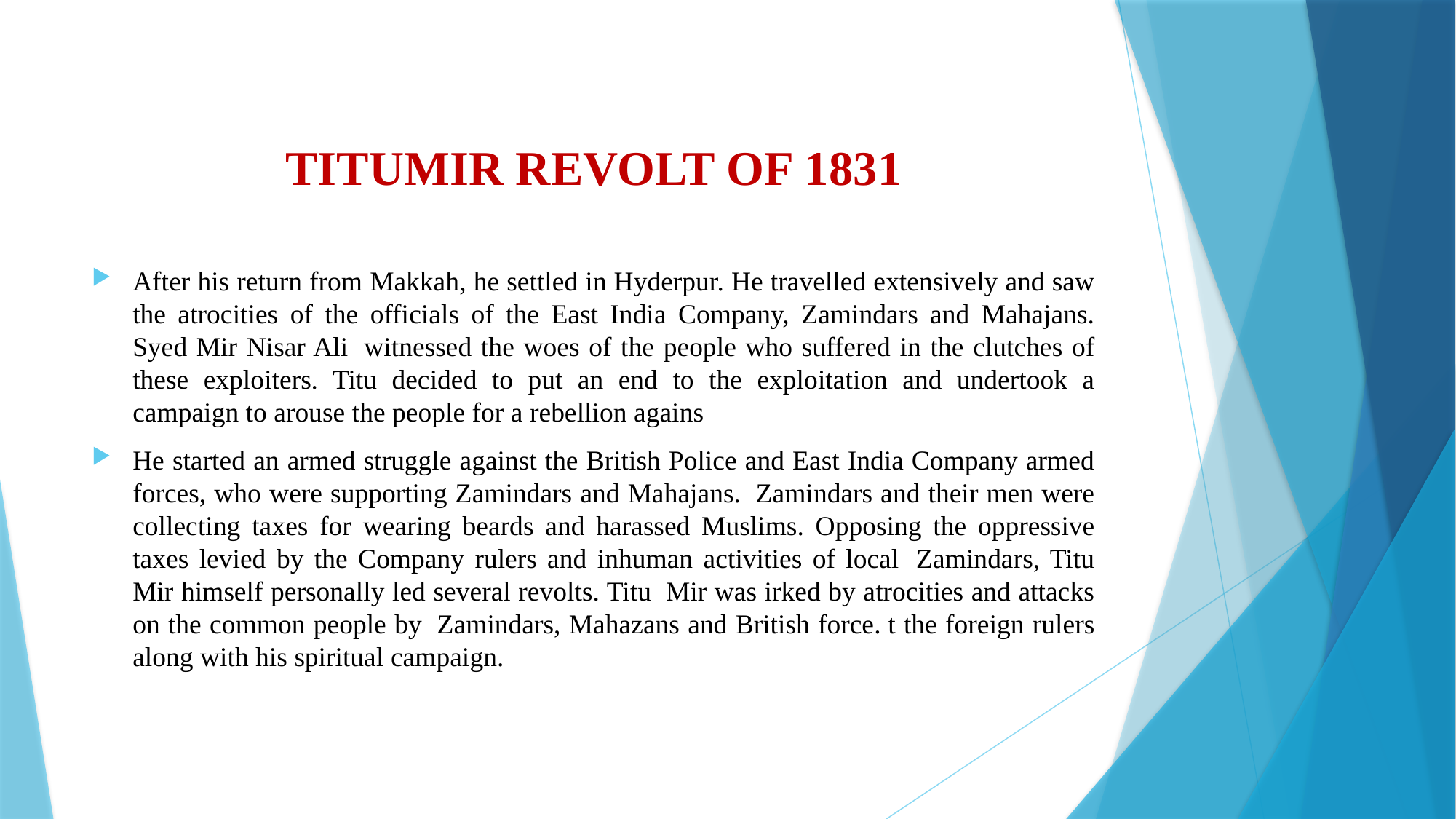

# TITUMIR REVOLT OF 1831
After his return from Makkah, he settled in Hyderpur. He travelled extensively and saw the atrocities of the officials of the East India Company, Zamindars and Mahajans. Syed Mir Nisar Ali  witnessed the woes of the people who suffered in the clutches of these exploiters. Titu decided to put an end to the exploitation and undertook a campaign to arouse the people for a rebellion agains
He started an armed struggle against the British Police and East India Company armed forces, who were supporting Zamindars and Mahajans.  Zamindars and their men were collecting taxes for wearing beards and harassed Muslims. Opposing the oppressive taxes levied by the Company rulers and inhuman activities of local  Zamindars, Titu Mir himself personally led several revolts. Titu  Mir was irked by atrocities and attacks on the common people by  Zamindars, Mahazans and British force. t the foreign rulers along with his spiritual campaign.